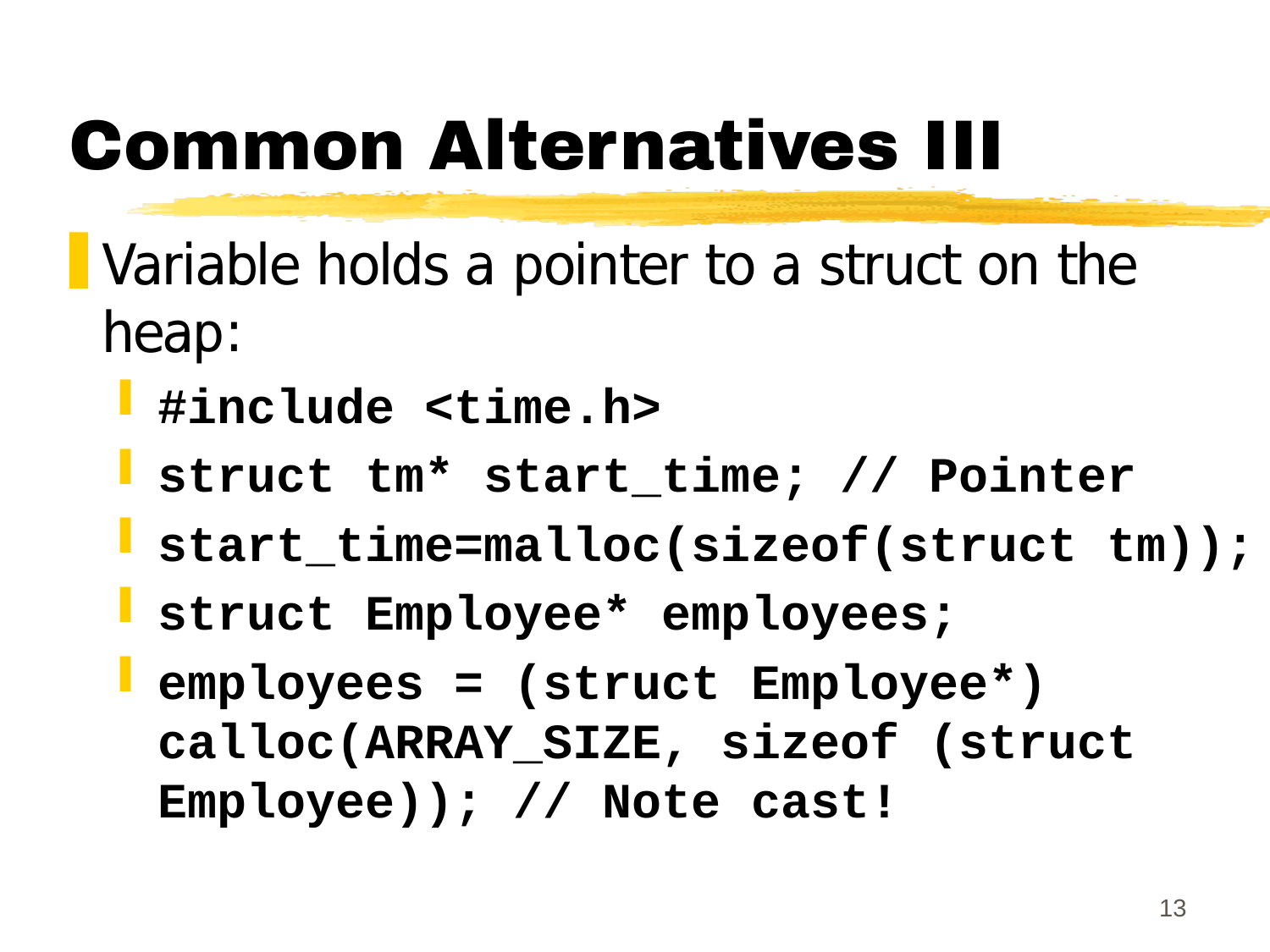

# Common Alternatives III
Variable holds a pointer to a struct on the heap:
#include <time.h>
struct tm* start_time; // Pointer
start_time=malloc(sizeof(struct tm));
struct Employee* employees;
employees = (struct Employee*) calloc(ARRAY_SIZE, sizeof (struct Employee)); // Note cast!
13